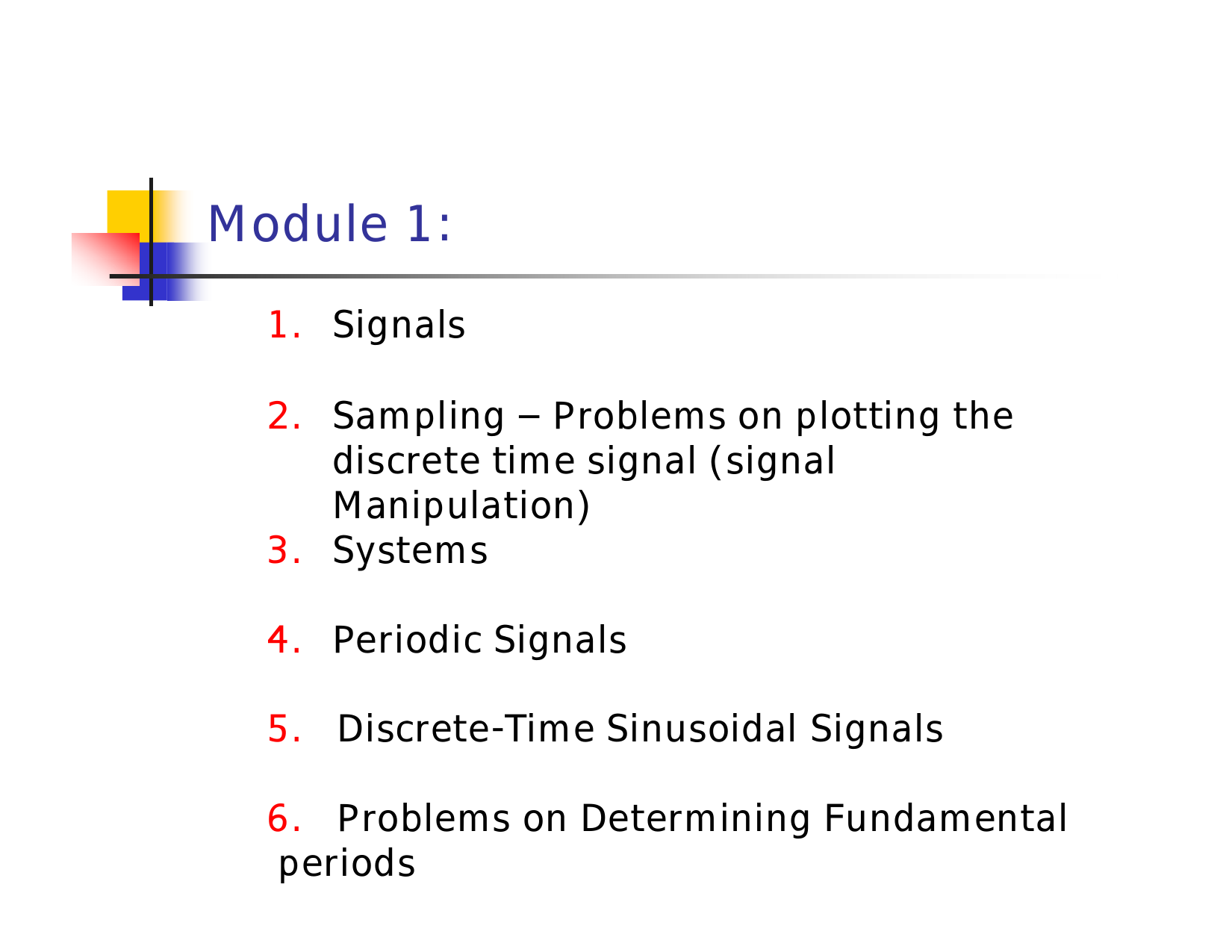

# Module 1:

Signals

Sampling – Problems on plotting the discrete time signal (signal Manipulation)
Systems

Periodic Signals

Discrete-Time Sinusoidal Signals

Problems on Determining Fundamental
 periods
Dr. B. S. Daga  Fr.CRCE, Mumbai